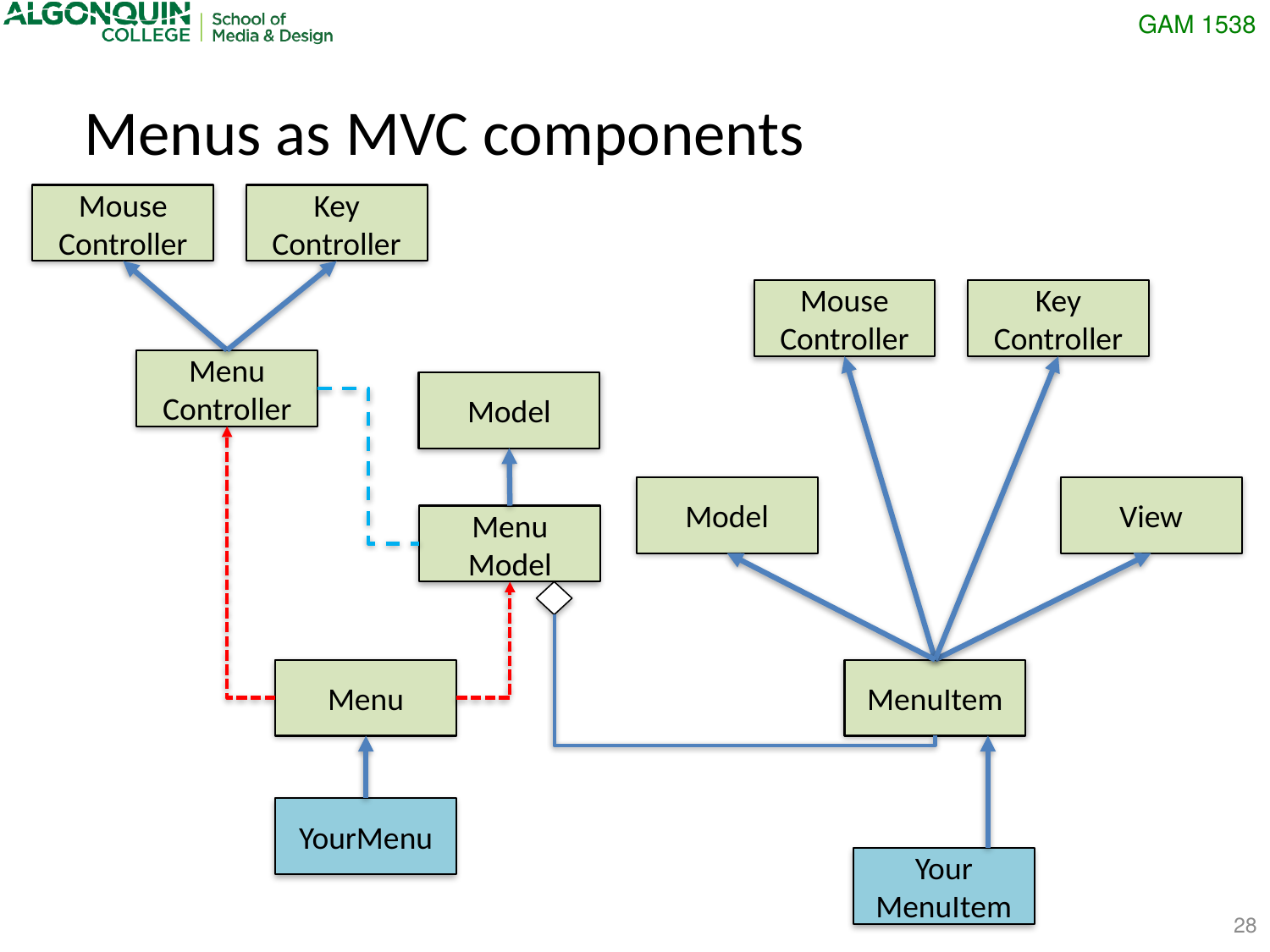

Menus as MVC components
Key
Controller
Mouse
Controller
Key
Controller
Mouse
Controller
Menu
Controller
Model
Model
View
Menu
Model

Menu
MenuItem
YourMenu
Your
MenuItem
28